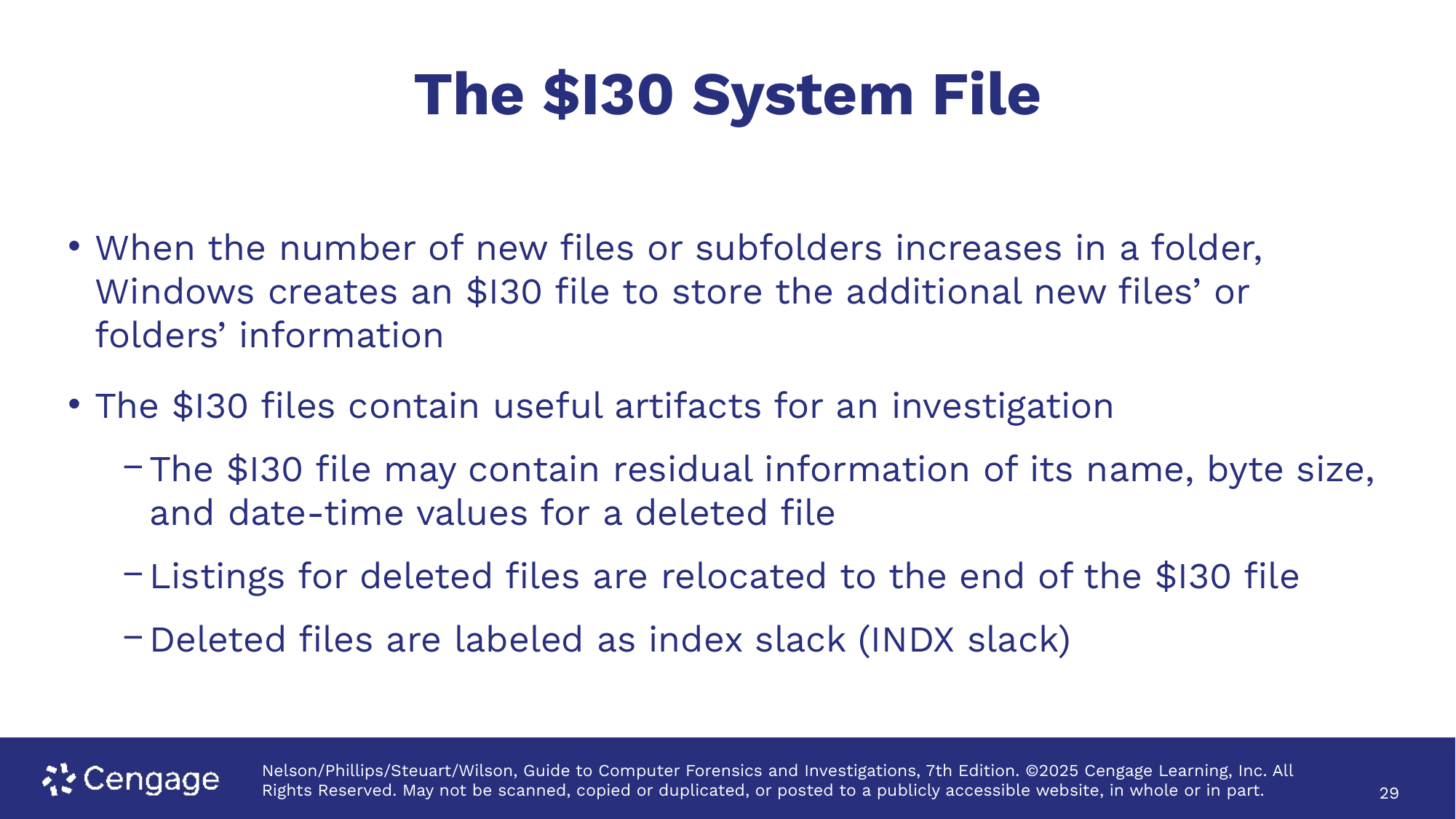

# The $I30 System File
When the number of new files or subfolders increases in a folder, Windows creates an $I30 file to store the additional new files’ or folders’ information
The $I30 files contain useful artifacts for an investigation
The $I30 file may contain residual information of its name, byte size, and date-time values for a deleted file
Listings for deleted files are relocated to the end of the $I30 file
Deleted files are labeled as index slack (INDX slack)